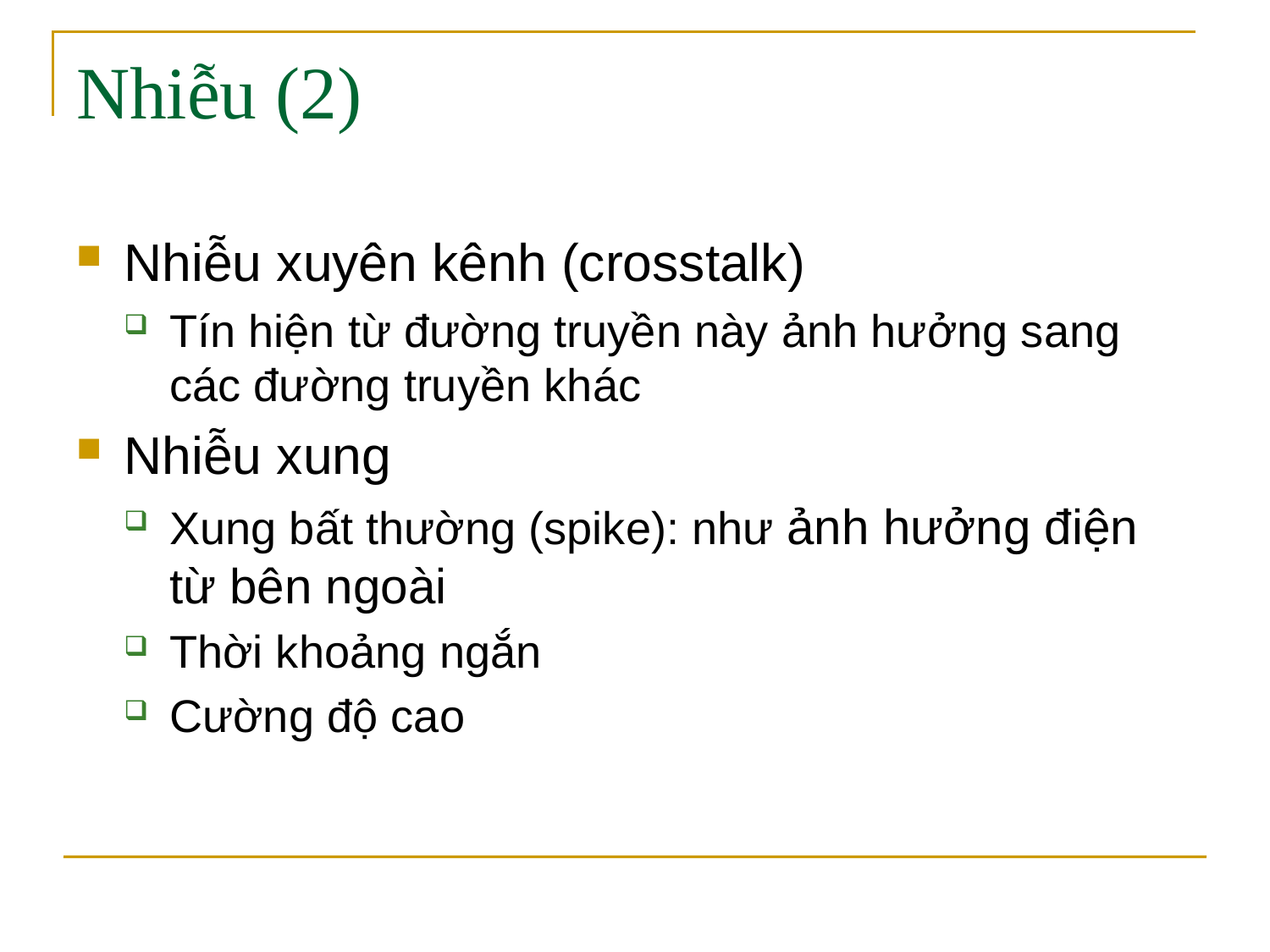

# Nhiễu (2)
Nhiễu xuyên kênh (crosstalk)
Tín hiện từ đường truyền này ảnh hưởng sang các đường truyền khác
Nhiễu xung
Xung bất thường (spike): như ảnh hưởng điện từ bên ngoài
Thời khoảng ngắn
Cường độ cao